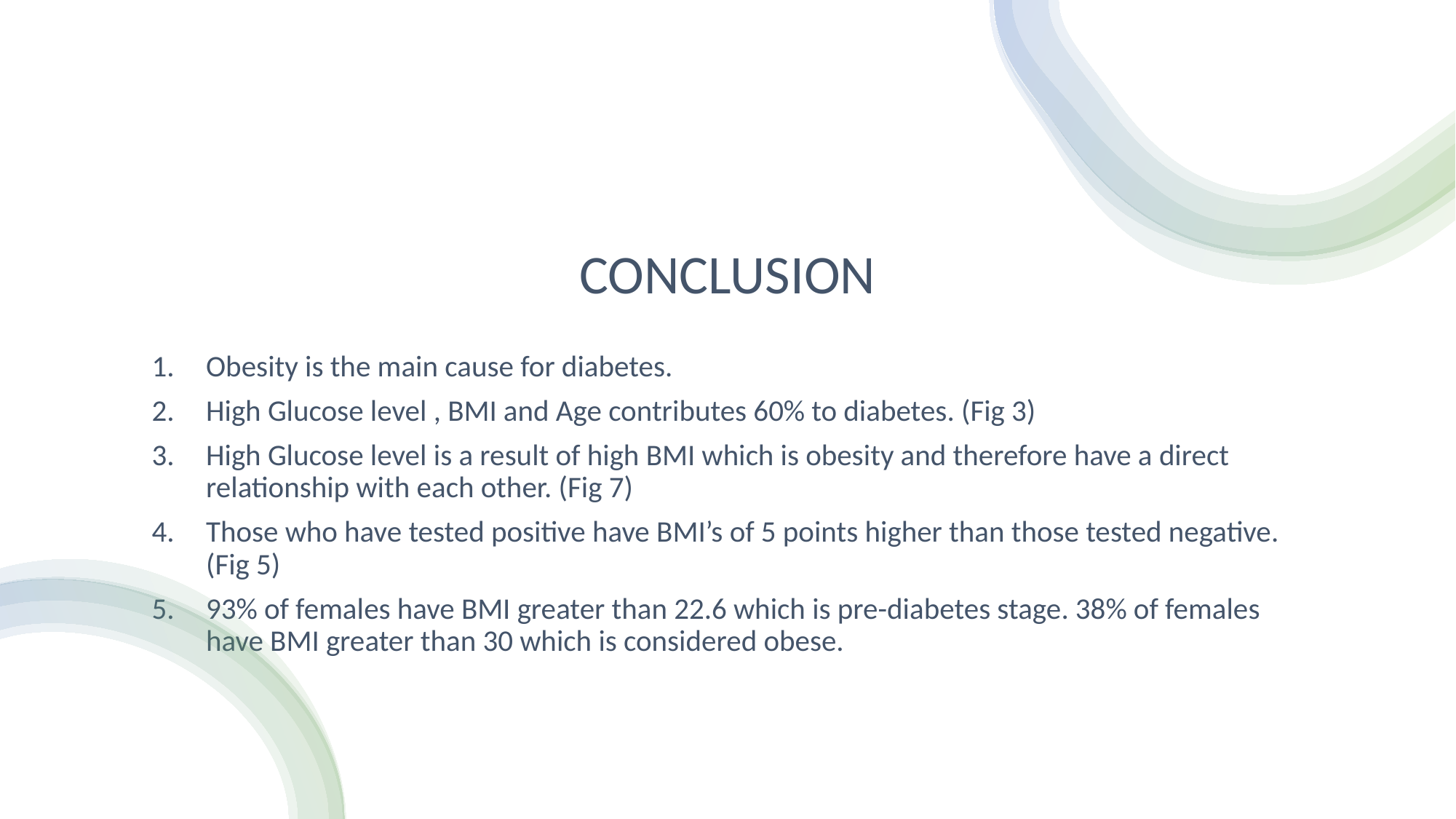

# CONCLUSION
Obesity is the main cause for diabetes.
High Glucose level , BMI and Age contributes 60% to diabetes. (Fig 3)
High Glucose level is a result of high BMI which is obesity and therefore have a direct relationship with each other. (Fig 7)
Those who have tested positive have BMI’s of 5 points higher than those tested negative. (Fig 5)
93% of females have BMI greater than 22.6 which is pre-diabetes stage. 38% of females have BMI greater than 30 which is considered obese.